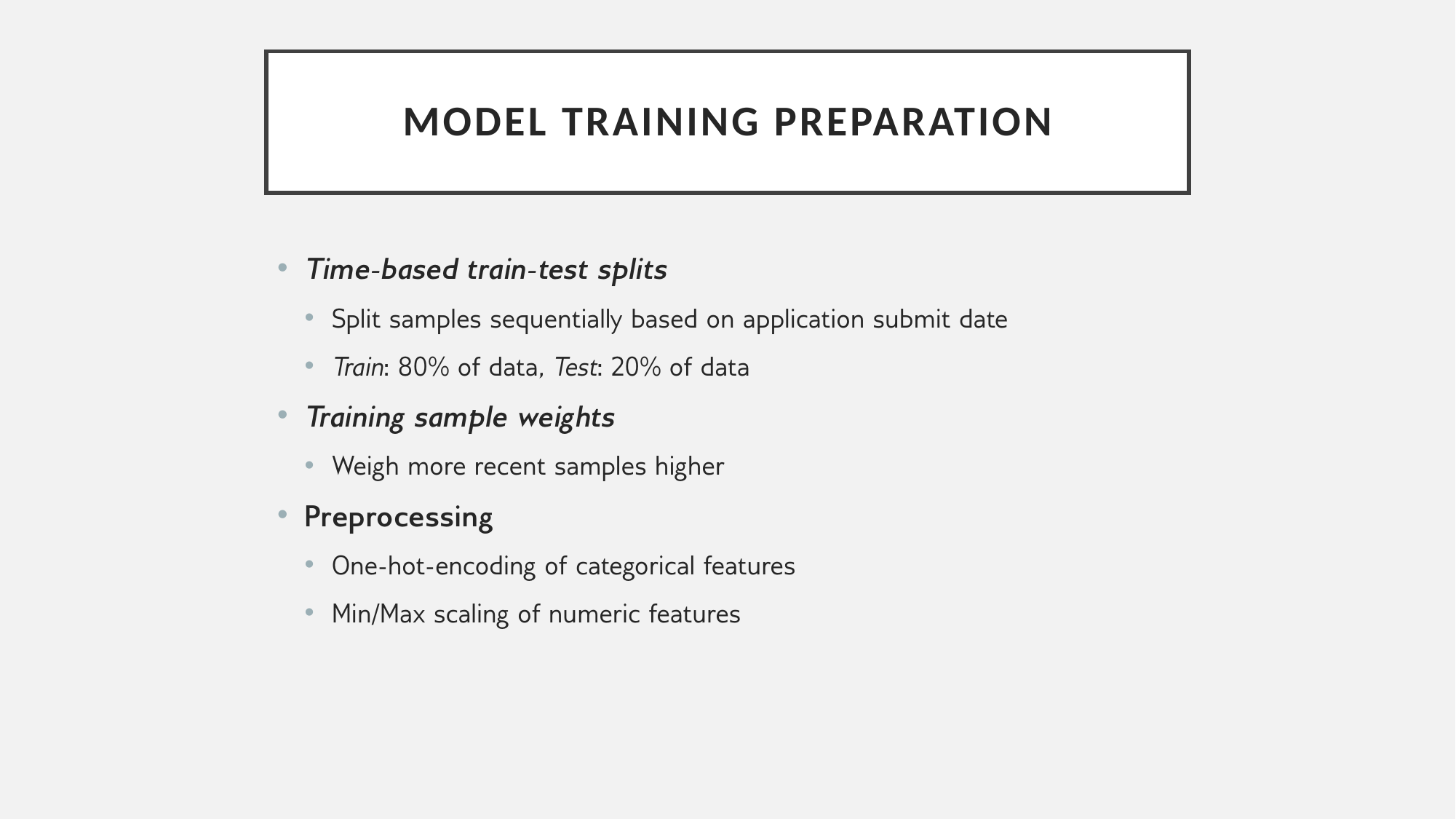

# Model Training Preparation
Time-based train-test splits
Split samples sequentially based on application submit date
Train: 80% of data, Test: 20% of data
Training sample weights
Weigh more recent samples higher
Preprocessing
One-hot-encoding of categorical features
Min/Max scaling of numeric features